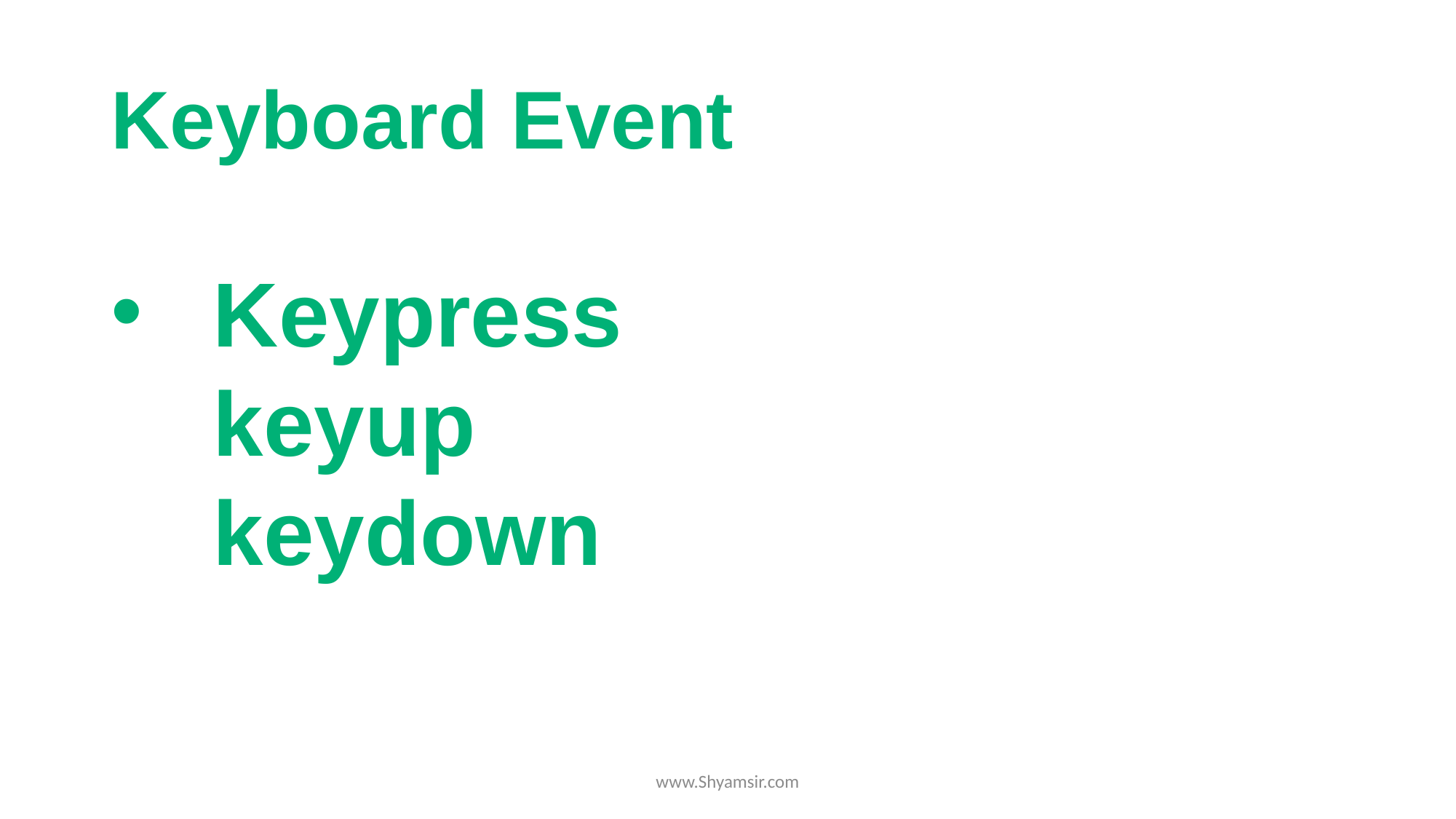

# Keyboard Event
Keypress
keyup
keydown
www.Shyamsir.com